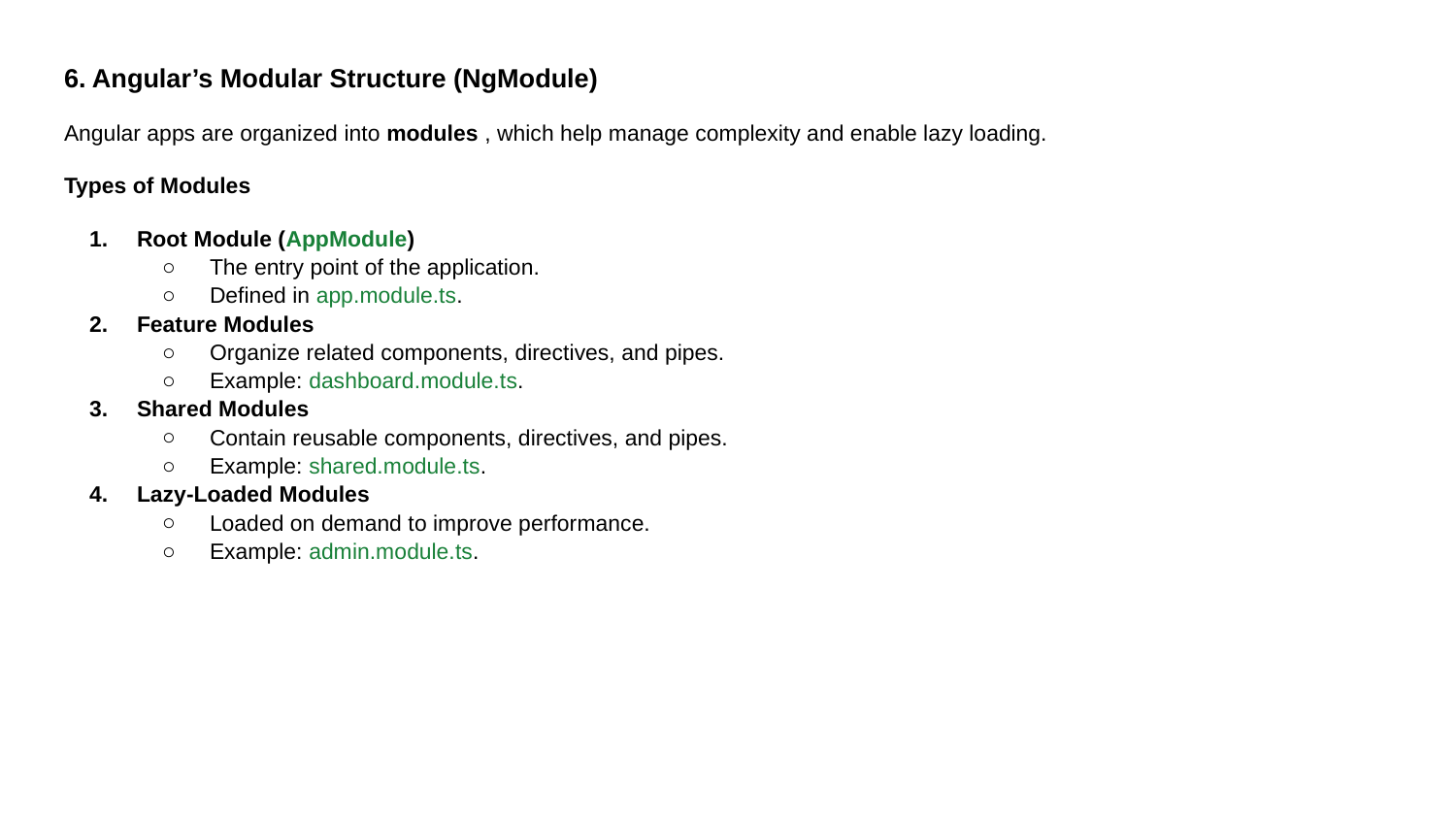

6. Angular’s Modular Structure (NgModule)
Angular apps are organized into modules , which help manage complexity and enable lazy loading.
Types of Modules
Root Module (AppModule)
The entry point of the application.
Defined in app.module.ts.
Feature Modules
Organize related components, directives, and pipes.
Example: dashboard.module.ts.
Shared Modules
Contain reusable components, directives, and pipes.
Example: shared.module.ts.
Lazy-Loaded Modules
Loaded on demand to improve performance.
Example: admin.module.ts.